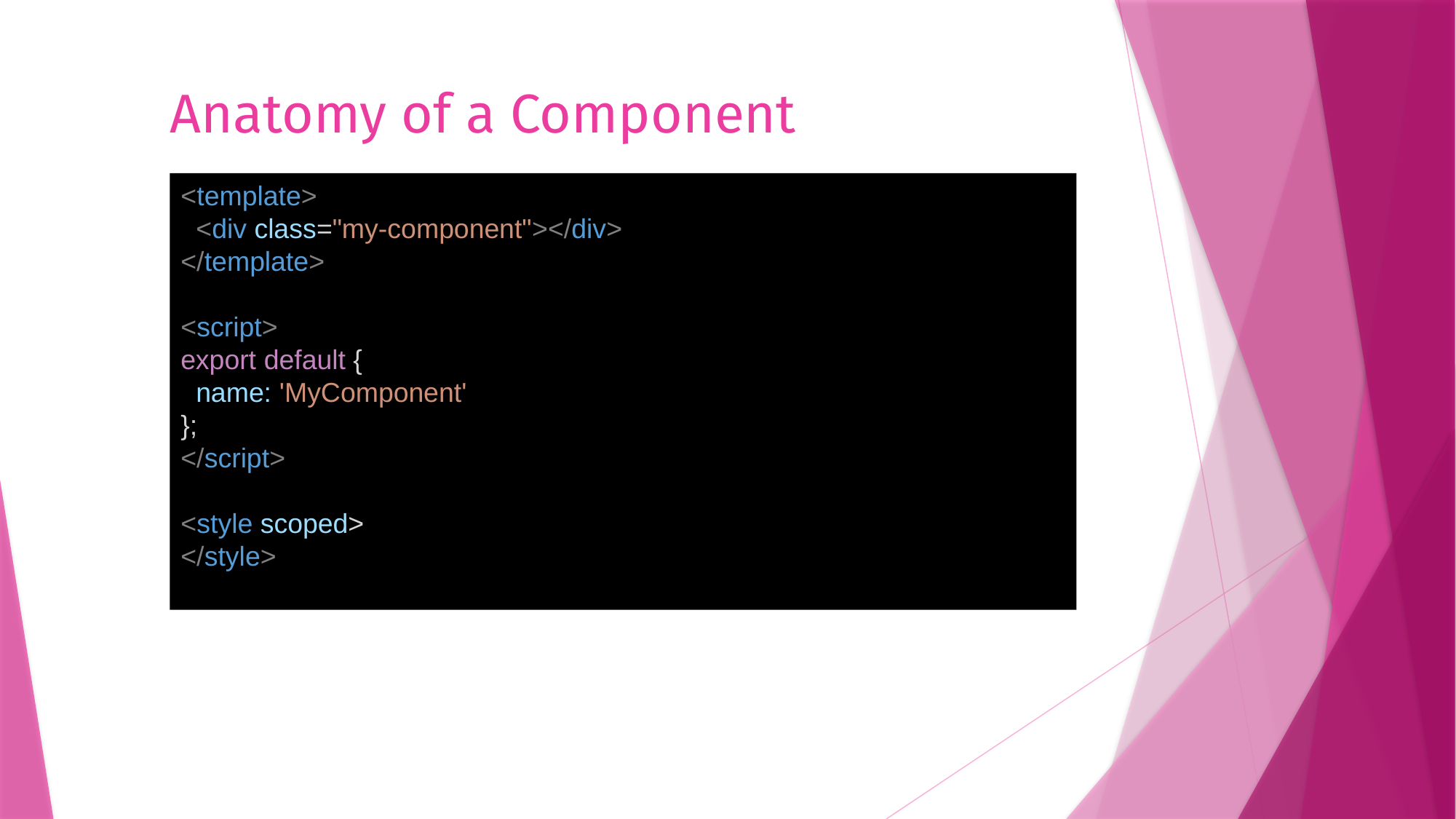

# Anatomy of a Component
<template>
  <div class="my-component"></div>
</template>
<script>
export default {
  name: 'MyComponent'
};
</script>
<style scoped>
</style>